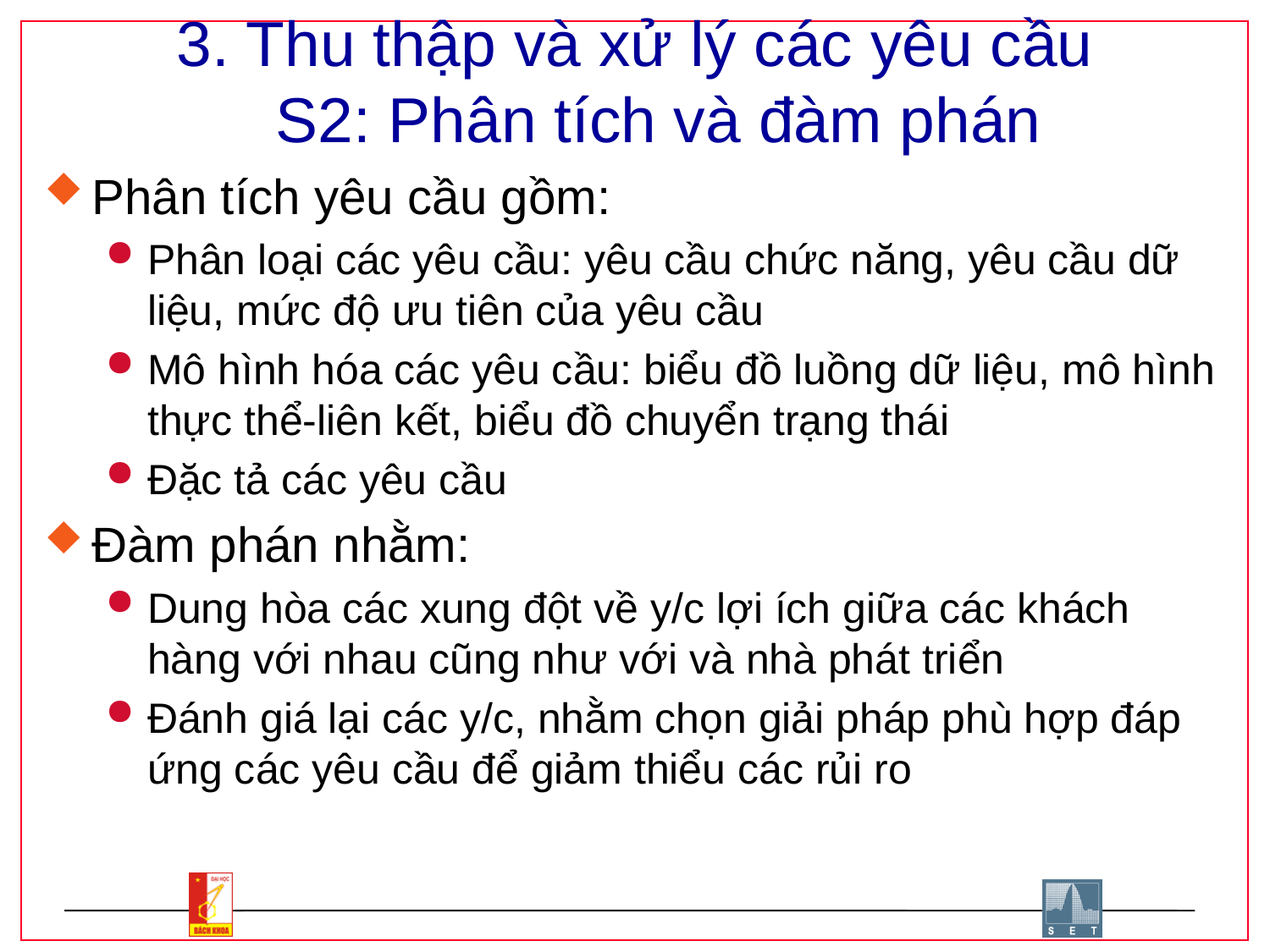

# 3. Thu thập và xử lý các yêu cầu S2: Phân tích và đàm phán
Phân tích yêu cầu gồm:
Phân loại các yêu cầu: yêu cầu chức năng, yêu cầu dữ liệu, mức độ ưu tiên của yêu cầu
Mô hình hóa các yêu cầu: biểu đồ luồng dữ liệu, mô hình thực thể-liên kết, biểu đồ chuyển trạng thái
Đặc tả các yêu cầu
Đàm phán nhằm:
Dung hòa các xung đột về y/c lợi ích giữa các khách hàng với nhau cũng như với và nhà phát triển
Đánh giá lại các y/c, nhằm chọn giải pháp phù hợp đáp ứng các yêu cầu để giảm thiểu các rủi ro